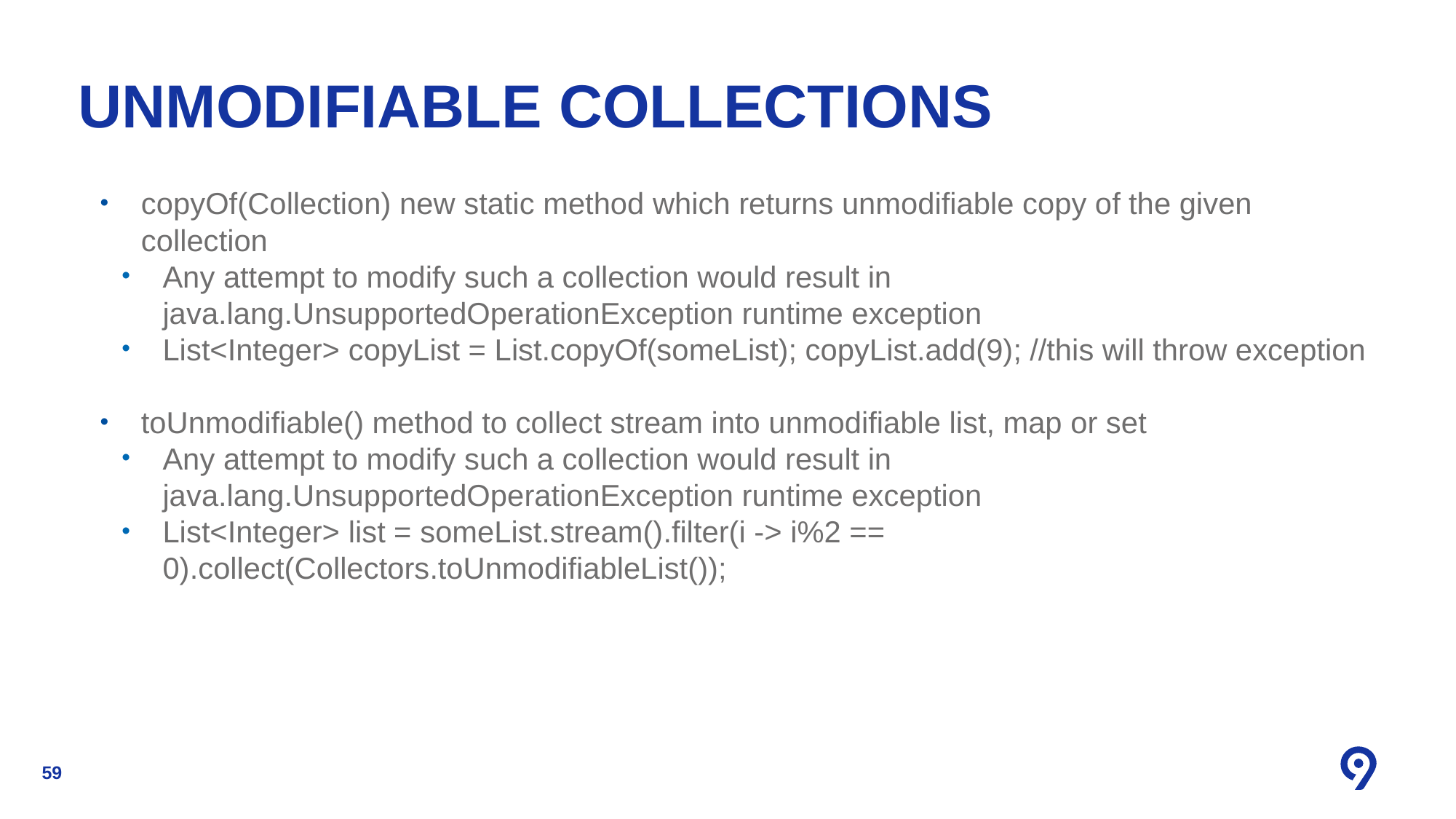

UNMODIFIABLE COLLECTIONS
copyOf(Collection) new static method which returns unmodifiable copy of the given collection
Any attempt to modify such a collection would result in java.lang.UnsupportedOperationException runtime exception
List<Integer> copyList = List.copyOf(someList); copyList.add(9); //this will throw exception

toUnmodifiable() method to collect stream into unmodifiable list, map or set
Any attempt to modify such a collection would result in java.lang.UnsupportedOperationException runtime exception
List<Integer> list = someList.stream().filter(i -> i%2 == 0).collect(Collectors.toUnmodifiableList());

59